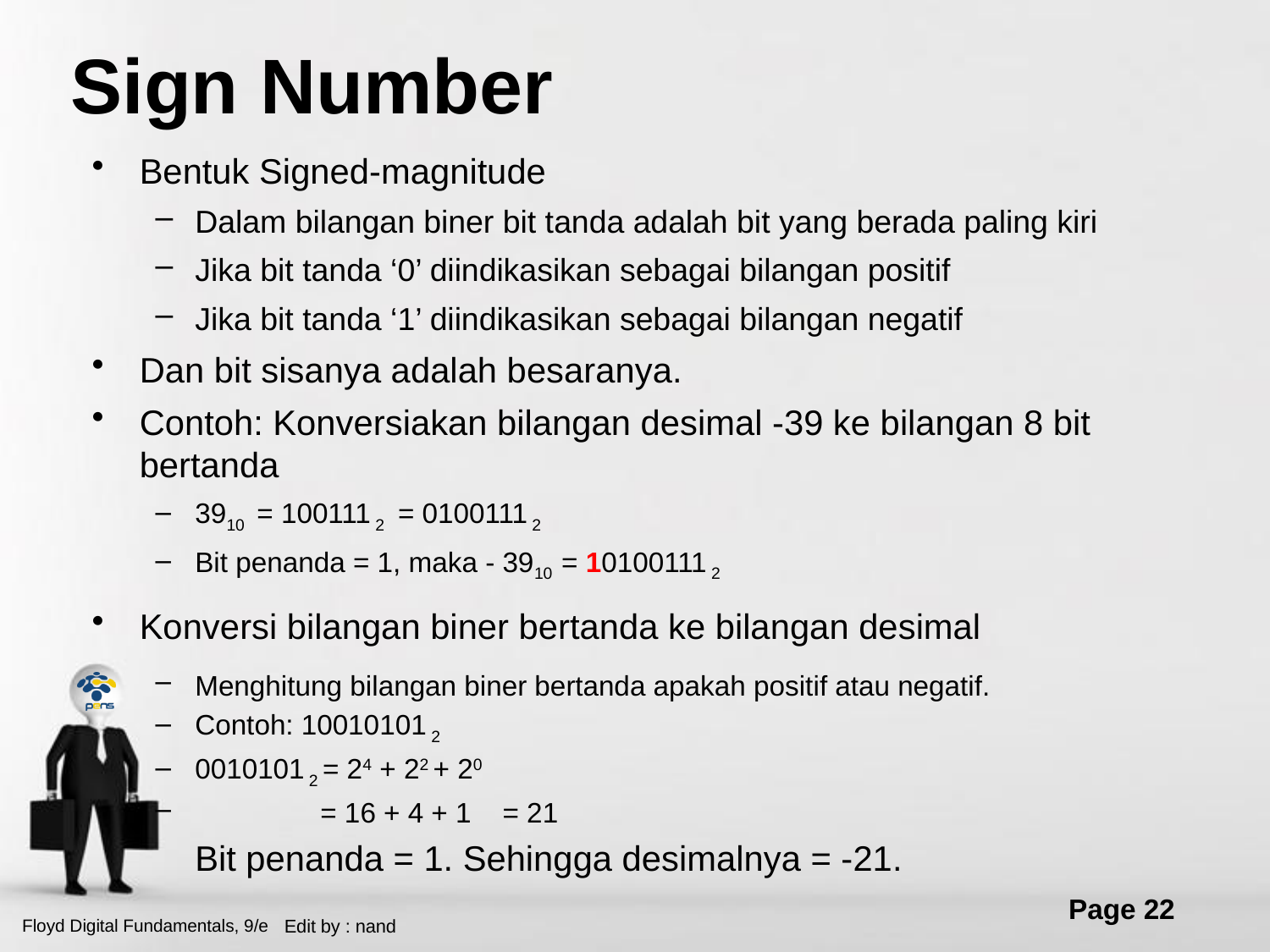

# Sign Number
Bentuk Signed-magnitude
Dalam bilangan biner bit tanda adalah bit yang berada paling kiri
Jika bit tanda ‘0’ diindikasikan sebagai bilangan positif
Jika bit tanda ‘1’ diindikasikan sebagai bilangan negatif
Dan bit sisanya adalah besaranya.
Contoh: Konversiakan bilangan desimal -39 ke bilangan 8 bit bertanda
3910  = 100111 2   = 0100111 2
Bit penanda = 1, maka - 3910  = 10100111 2
Konversi bilangan biner bertanda ke bilangan desimal
Menghitung bilangan biner bertanda apakah positif atau negatif.
Contoh: 10010101 2
0010101 2 = 24 + 22 + 20
                = 16 + 4 + 1    = 21
	Bit penanda = 1. Sehingga desimalnya = -21.